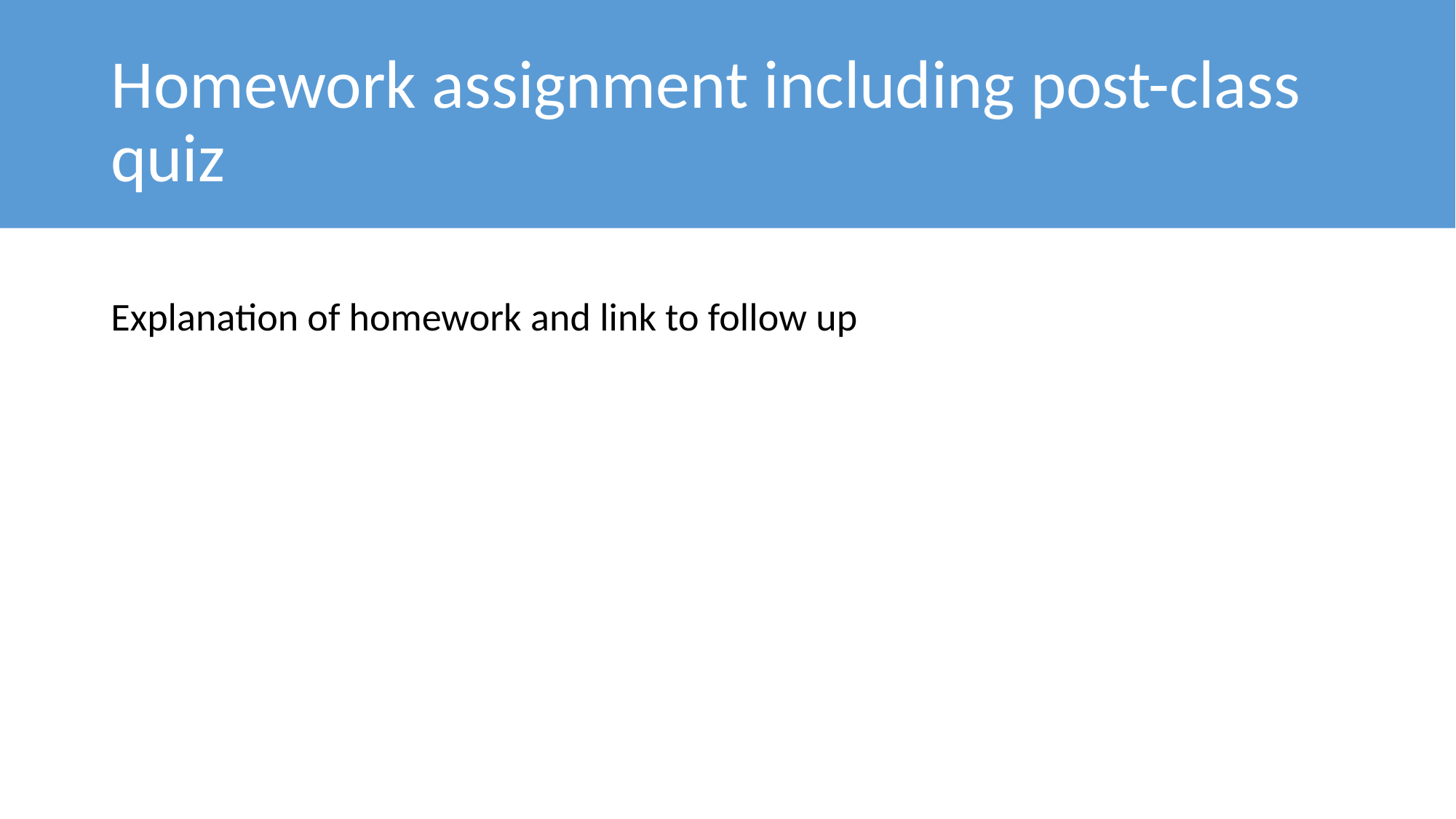

# Homework assignment including post-class quiz

Explanation of homework and link to follow up